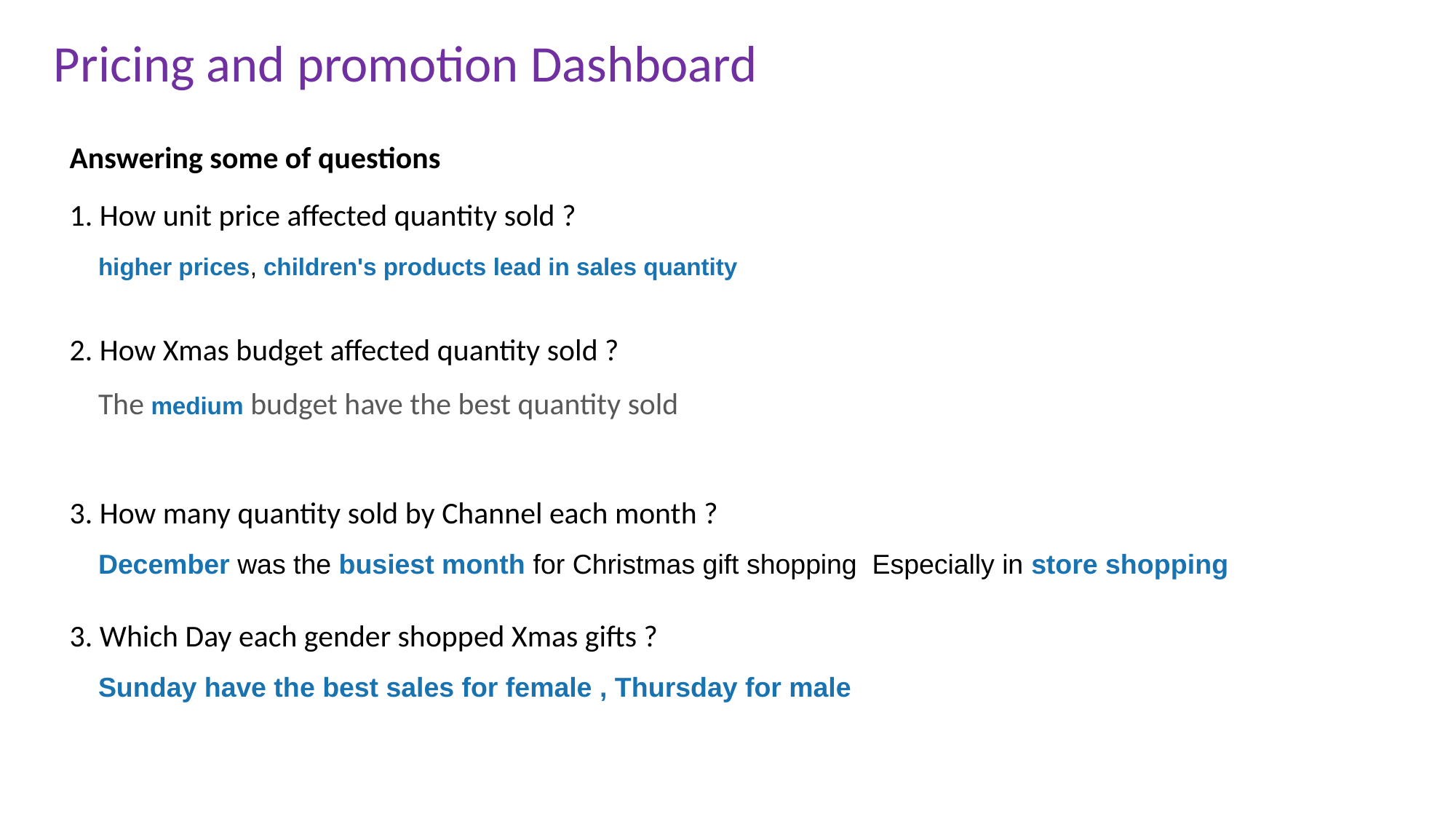

# Pricing and promotion Dashboard
Answering some of questions
1. How unit price affected quantity sold ?
higher prices, children's products lead in sales quantity
2. How Xmas budget affected quantity sold ?
The medium budget have the best quantity sold
3. How many quantity sold by Channel each month ?
December was the busiest month for Christmas gift shopping  Especially in store shopping
3. Which Day each gender shopped Xmas gifts ?
Sunday have the best sales for female , Thursday for male